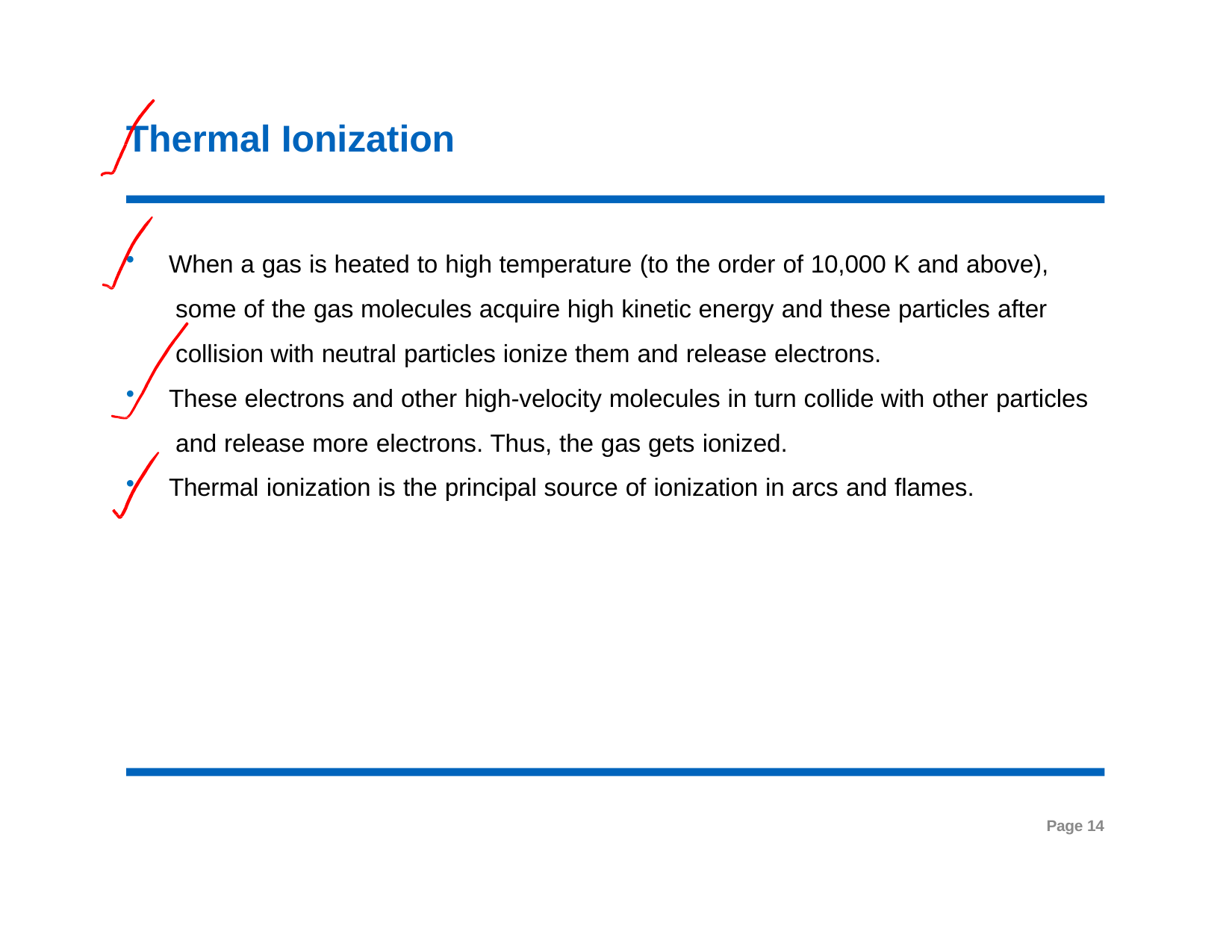

# Thermal Ionization

When a gas is heated to high temperature (to the order of 10,000 K and above),  some of the gas molecules acquire high kinetic energy and these particles after  collision with neutral particles ionize them and release electrons.
These electrons and other high-velocity molecules in turn collide with other particles  and release more electrons. Thus, the gas gets ionized.
Thermal ionization is the principal source of ionization in arcs and flames.

Page 14